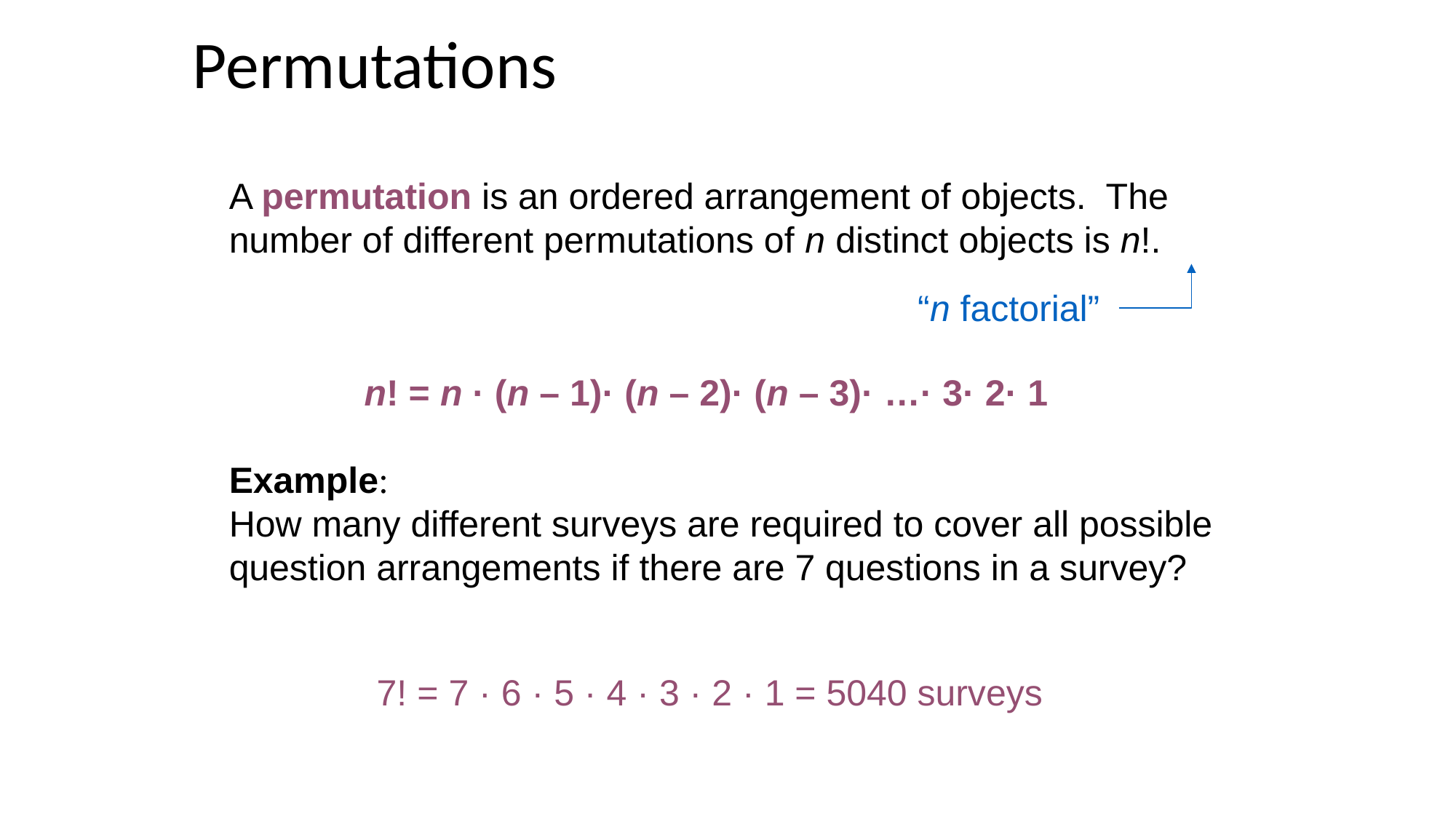

# Permutations
A permutation is an ordered arrangement of objects.  The number of different permutations of n distinct objects is n!.

“n factorial”
n! = n · (n – 1)· (n – 2)· (n – 3)· …· 3· 2· 1
Example:
How many different surveys are required to cover all possible question arrangements if there are 7 questions in a survey?
7! = 7 · 6 · 5 · 4 · 3 · 2 · 1 = 5040 surveys